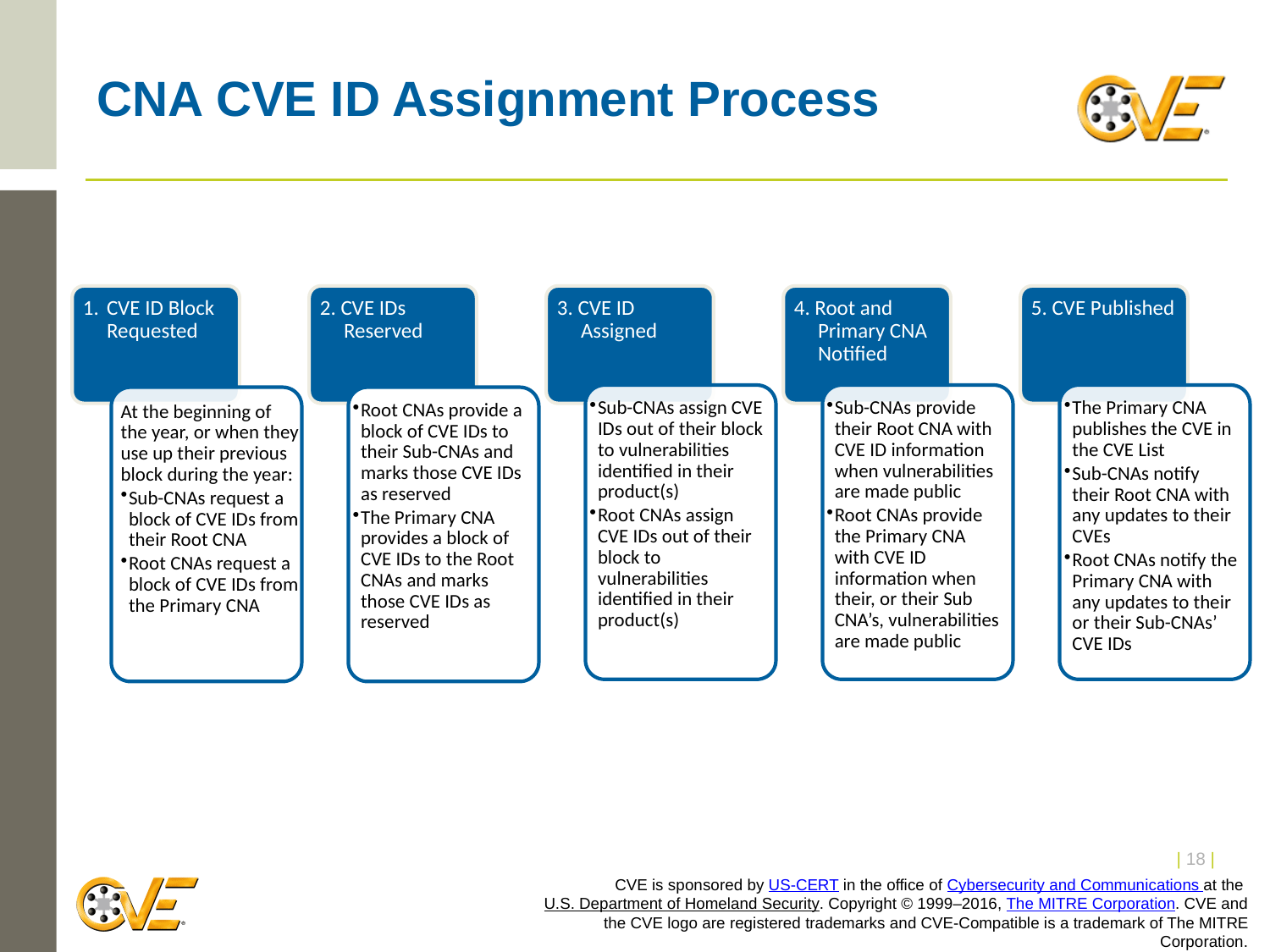

# CNA CVE ID Assignment Process

1. 	CVE ID Block Requested

2. CVE IDs Reserved

3. CVE ID Assigned

4. Root and Primary CNA Notified

5. CVE Published

Sub-CNAs provide their Root CNA with CVE ID information when vulnerabilities are made public
Root CNAs provide the Primary CNA with CVE ID information when their, or their Sub CNA’s, vulnerabilities are made public
The Primary CNA publishes the CVE in the CVE List
Sub-CNAs notify their Root CNA with any updates to their CVEs
Root CNAs notify the Primary CNA with any updates to their or their Sub-CNAs’ CVE IDs
Sub-CNAs assign CVE IDs out of their block to vulnerabilities identified in their product(s)
Root CNAs assign CVE IDs out of their block to vulnerabilities identified in their product(s)
Root CNAs provide a block of CVE IDs to their Sub-CNAs and marks those CVE IDs as reserved
The Primary CNA provides a block of CVE IDs to the Root CNAs and marks those CVE IDs as reserved
At the beginning of the year, or when they use up their previous block during the year:
Sub-CNAs request a block of CVE IDs from their Root CNA
Root CNAs request a block of CVE IDs from the Primary CNA
| 18 |